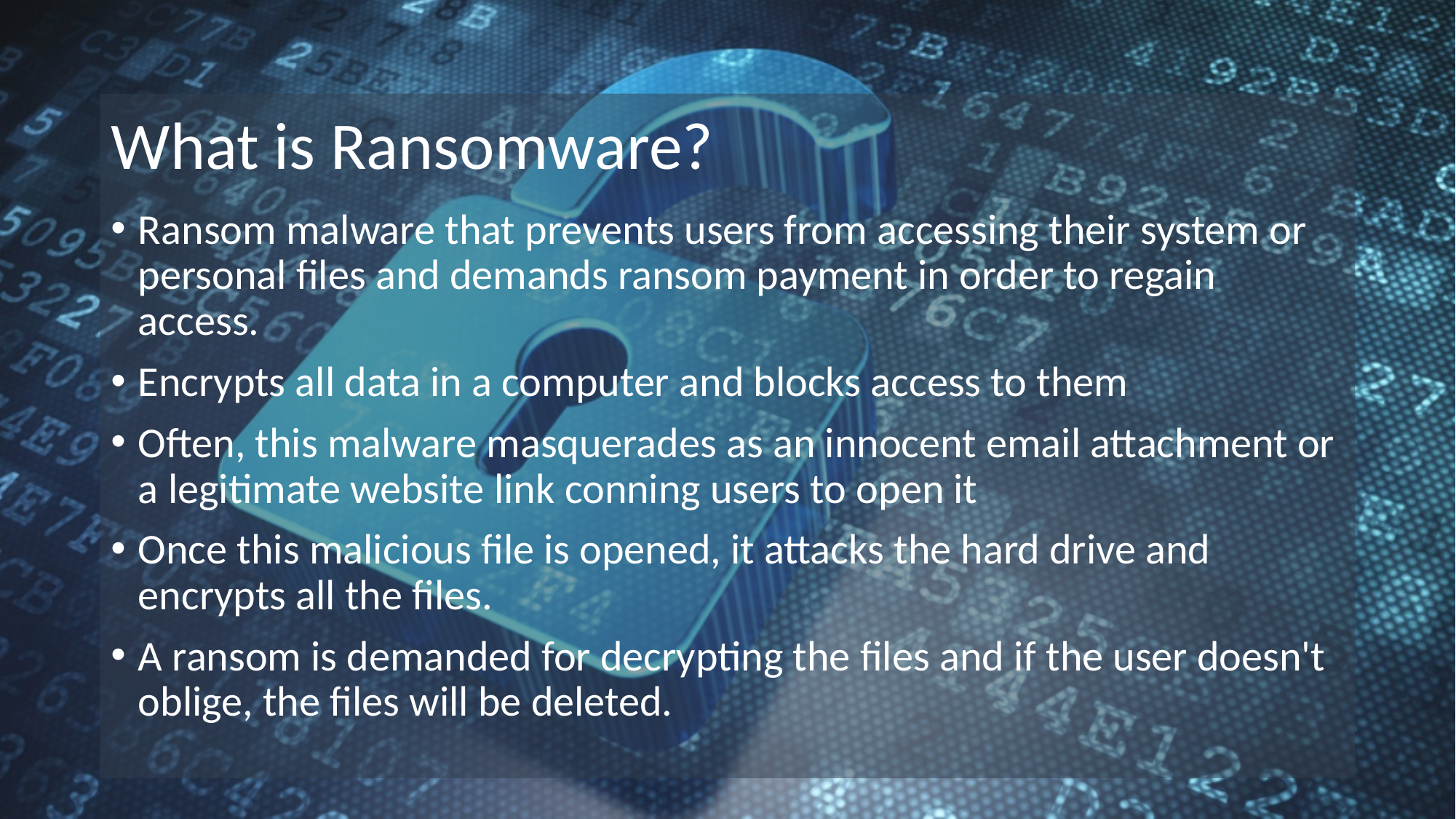

# What is Ransomware?
Ransom malware that prevents users from accessing their system or personal files and demands ransom payment in order to regain access.
Encrypts all data in a computer and blocks access to them
Often, this malware masquerades as an innocent email attachment or a legitimate website link conning users to open it
Once this malicious file is opened, it attacks the hard drive and encrypts all the files.
A ransom is demanded for decrypting the files and if the user doesn't oblige, the files will be deleted.